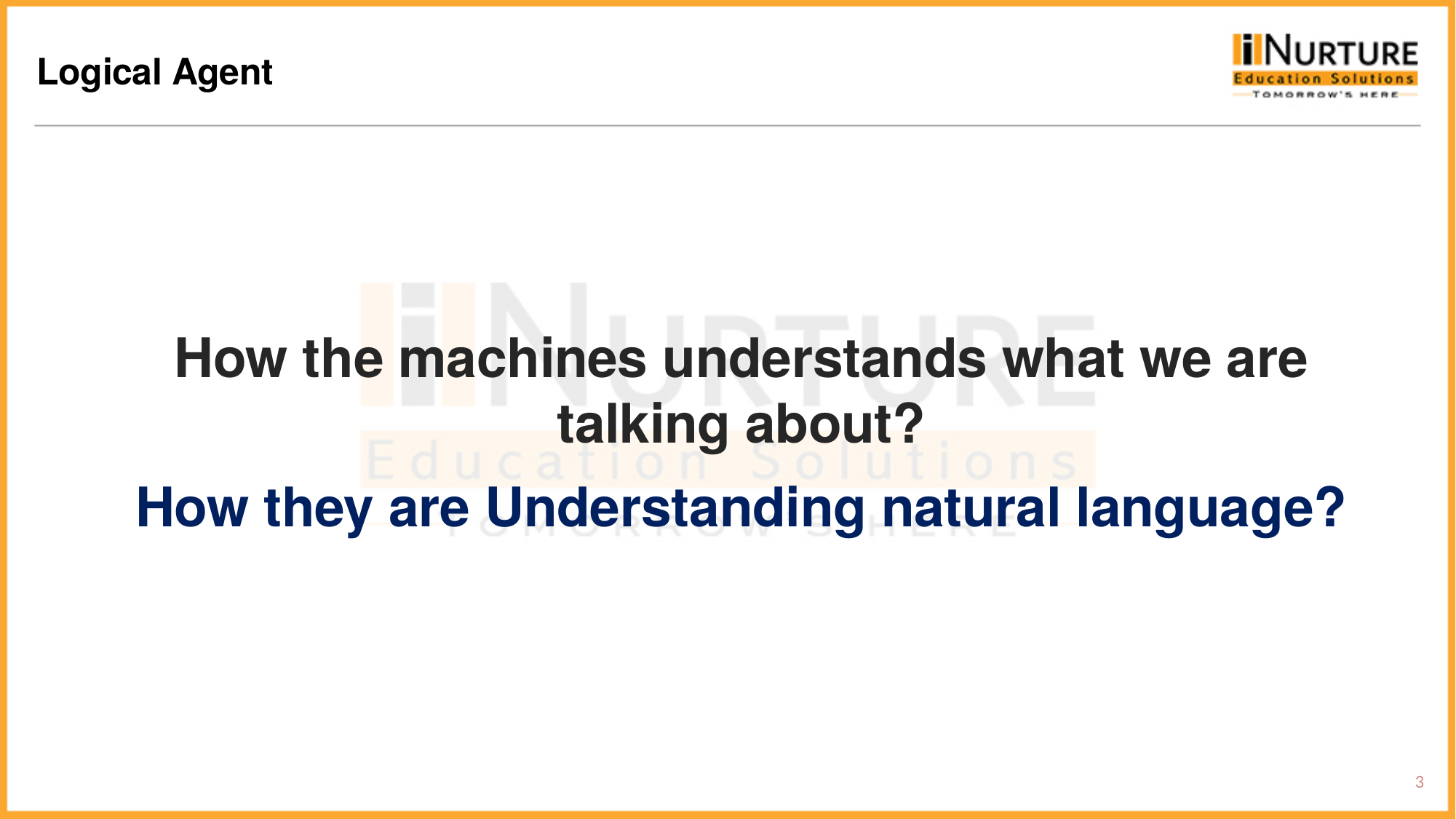

Logical Agent
How the machines understands what we are talking about?

How they are Understanding natural language?

3